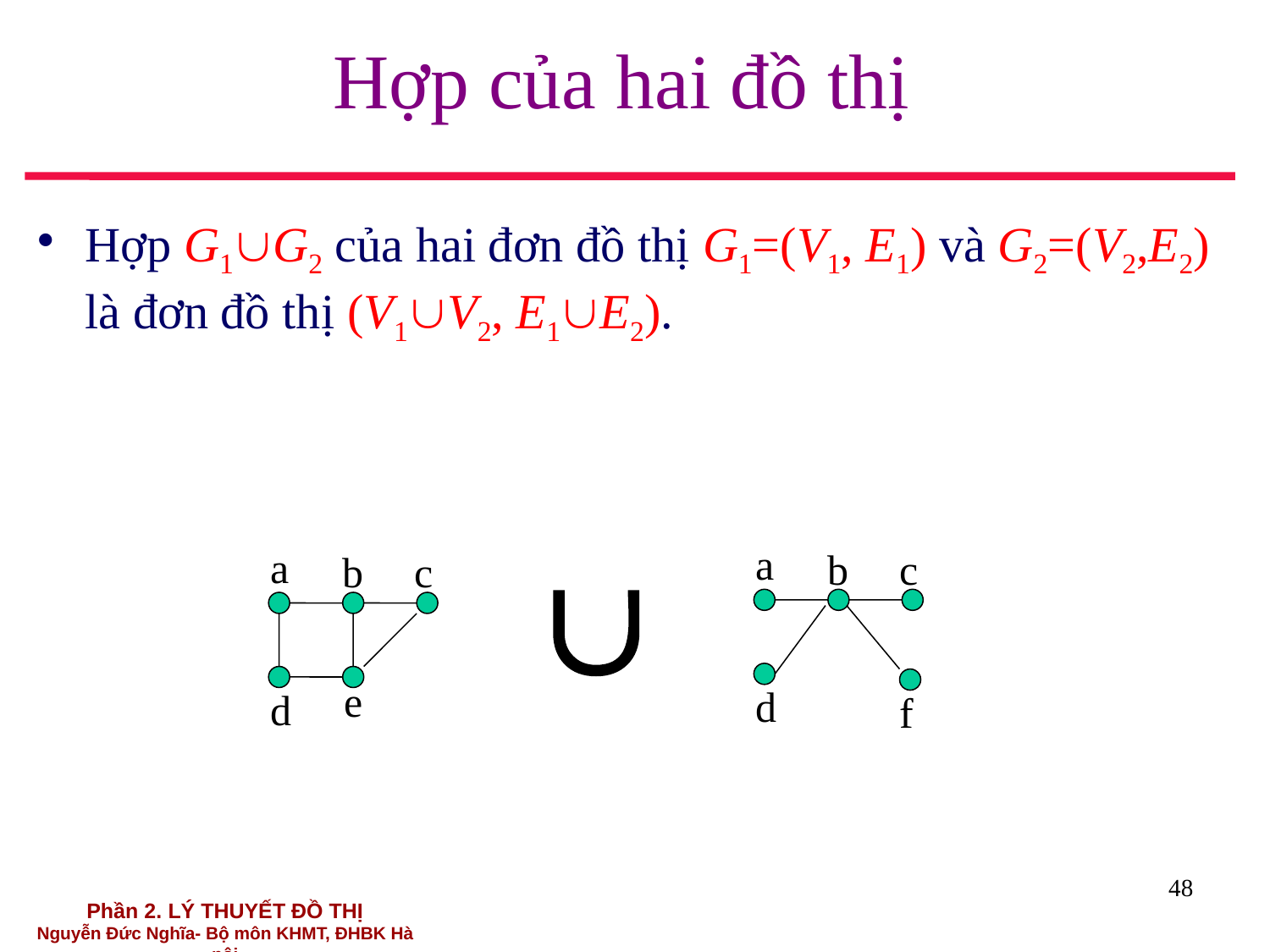

# Hợp của hai đồ thị
Hợp G1∪G2 của hai đơn đồ thị G1=(V1, E1) và G2=(V2,E2) là đơn đồ thị (V1∪V2, E1∪E2).
∪
a
b
c

d
f
a
b
c

e
d

48
Phần 2. LÝ THUYẾT ĐỒ THỊ
Nguyễn Đức Nghĩa- Bộ môn KHMT, ĐHBK Hà nội